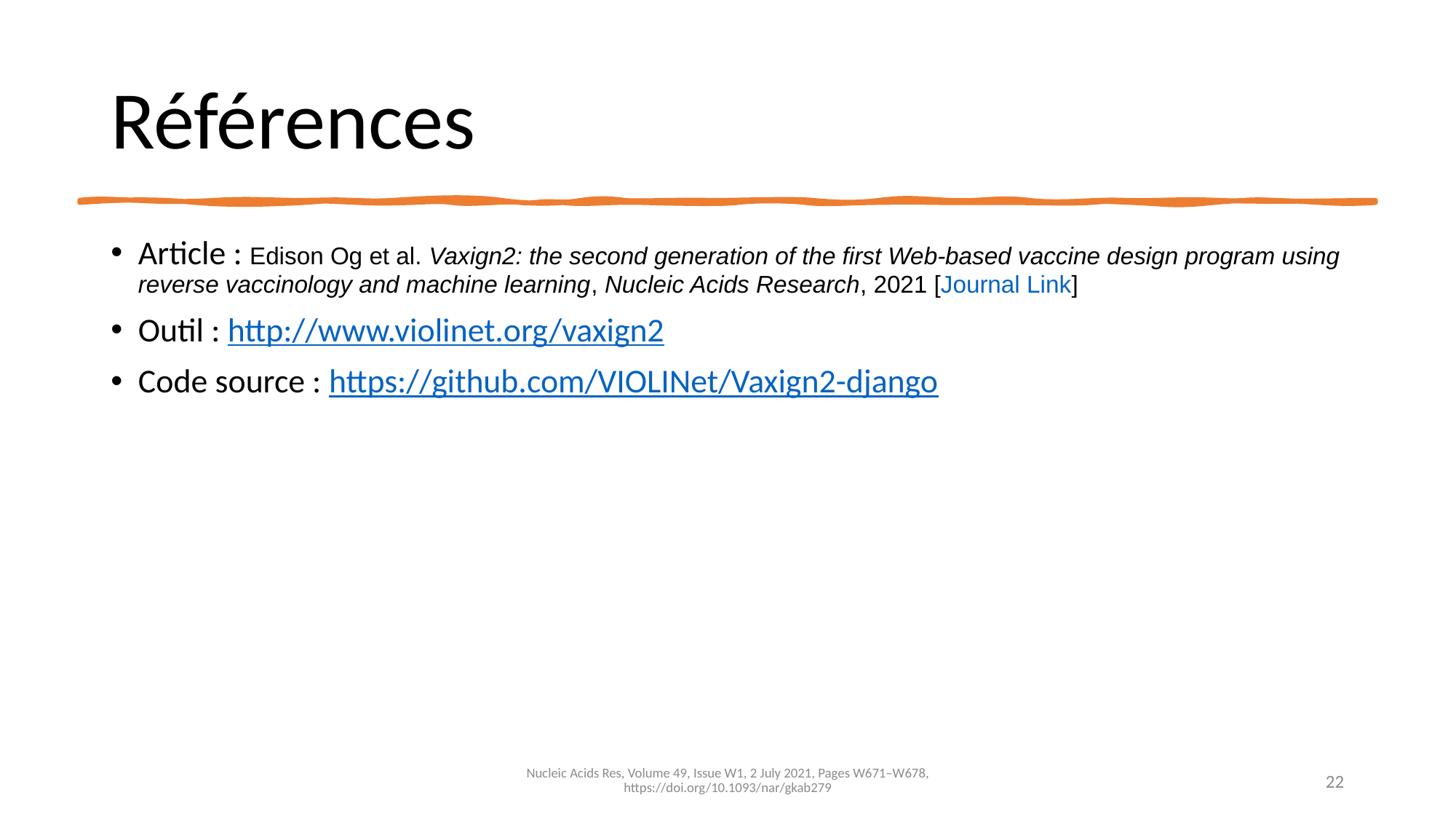

# Références

Article : Edison Og et al. Vaxign2: the second generation of the first Web-based vaccine design program using reverse vaccinology and machine learning, Nucleic Acids Research, 2021 [Journal Link]
Outil : http://www.violinet.org/vaxign2
Code source : https://github.com/VIOLINet/Vaxign2-django

Nucleic Acids Res, Volume 49, Issue W1, 2 July 2021, Pages W671–W678, https://doi.org/10.1093/nar/gkab279
22